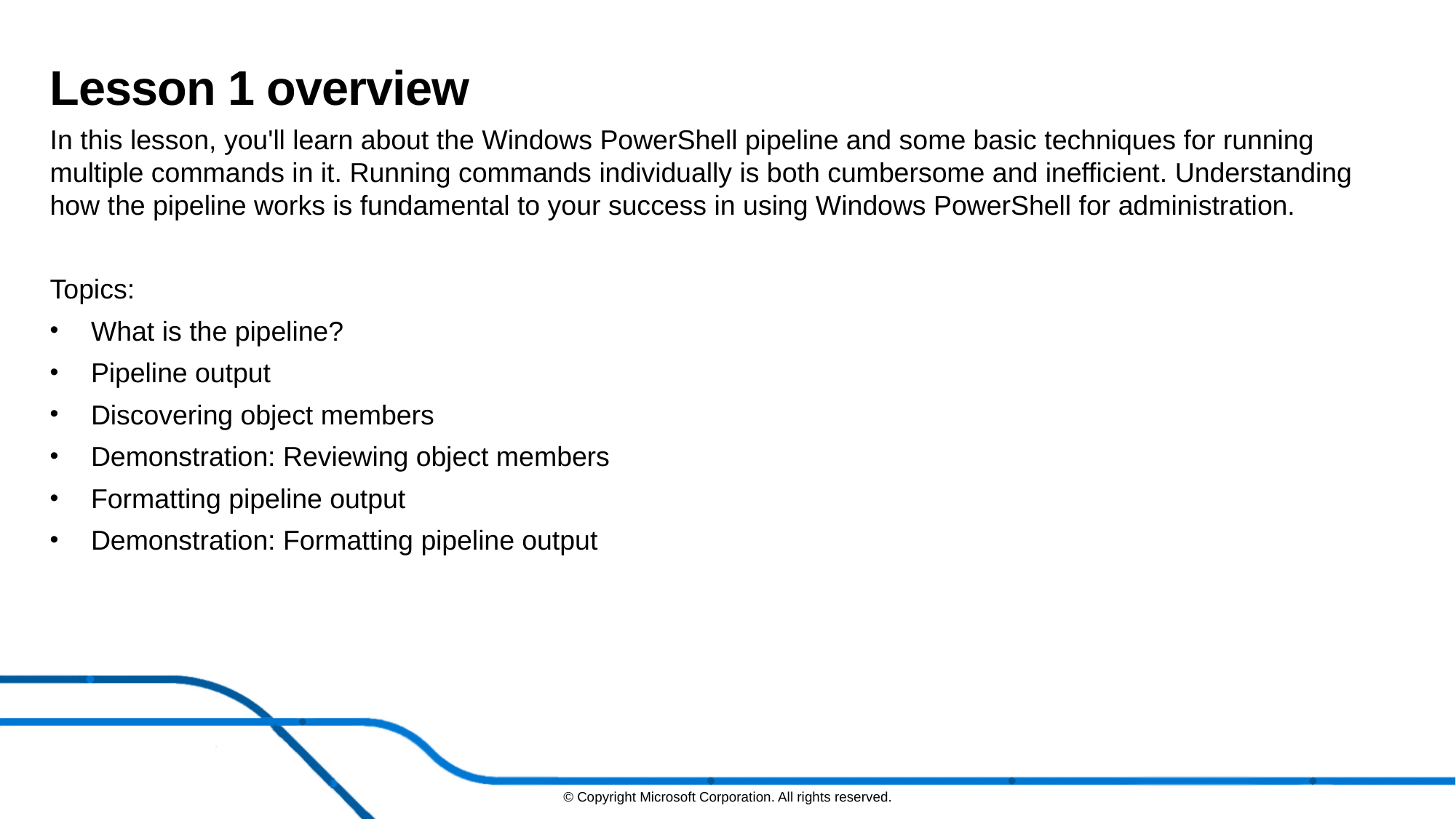

# Lesson 1 overview
In this lesson, you'll learn about the Windows PowerShell pipeline and some basic techniques for running multiple commands in it. Running commands individually is both cumbersome and inefficient. Understanding how the pipeline works is fundamental to your success in using Windows PowerShell for administration.

Topics:
What is the pipeline?
Pipeline output
Discovering object members
Demonstration: Reviewing object members
Formatting pipeline output
Demonstration: Formatting pipeline output